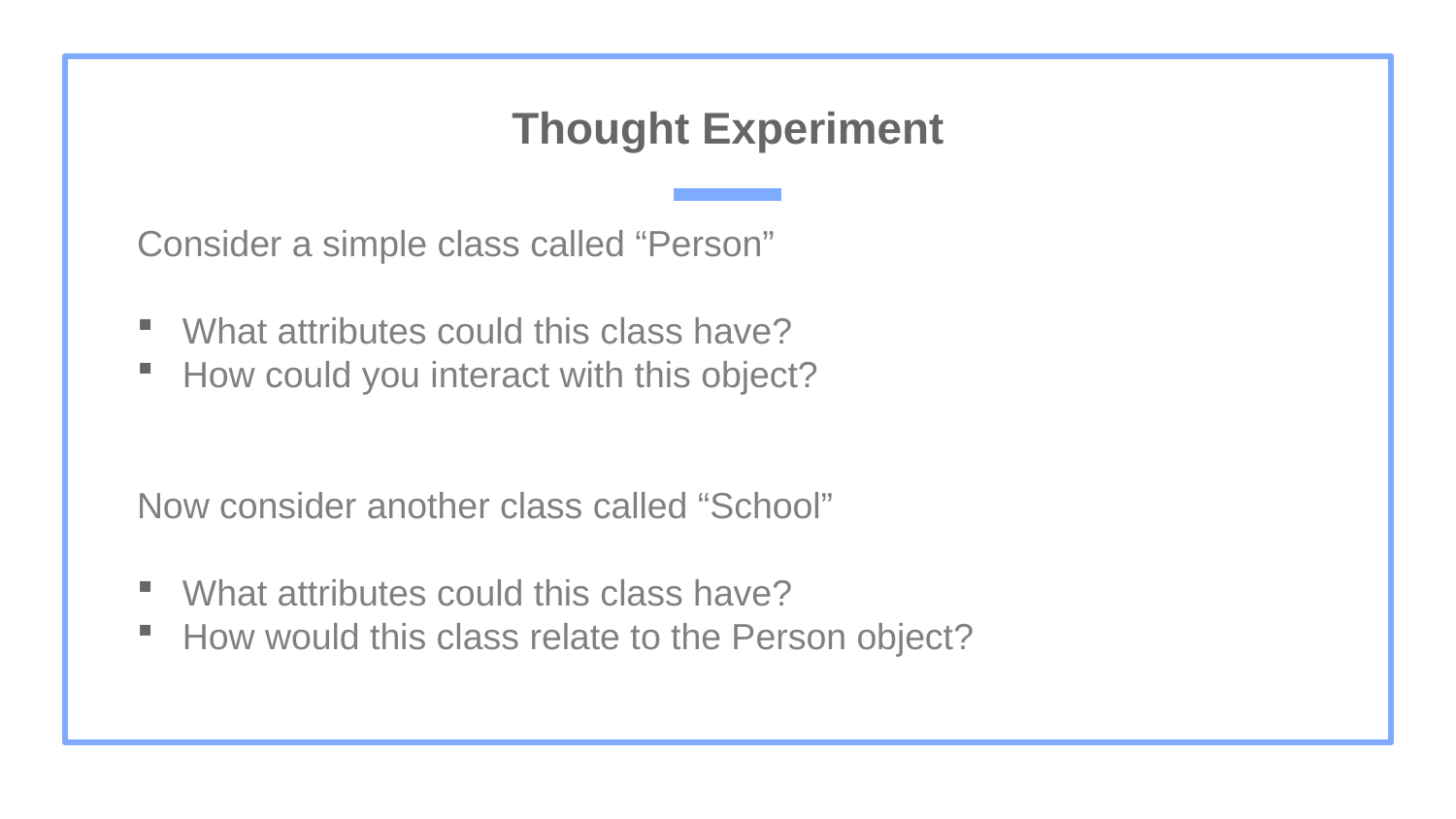

# Thought Experiment
Consider a simple class called “Person”

What attributes could this class have?
How could you interact with this object?

Now consider another class called “School”

What attributes could this class have?
How would this class relate to the Person object?